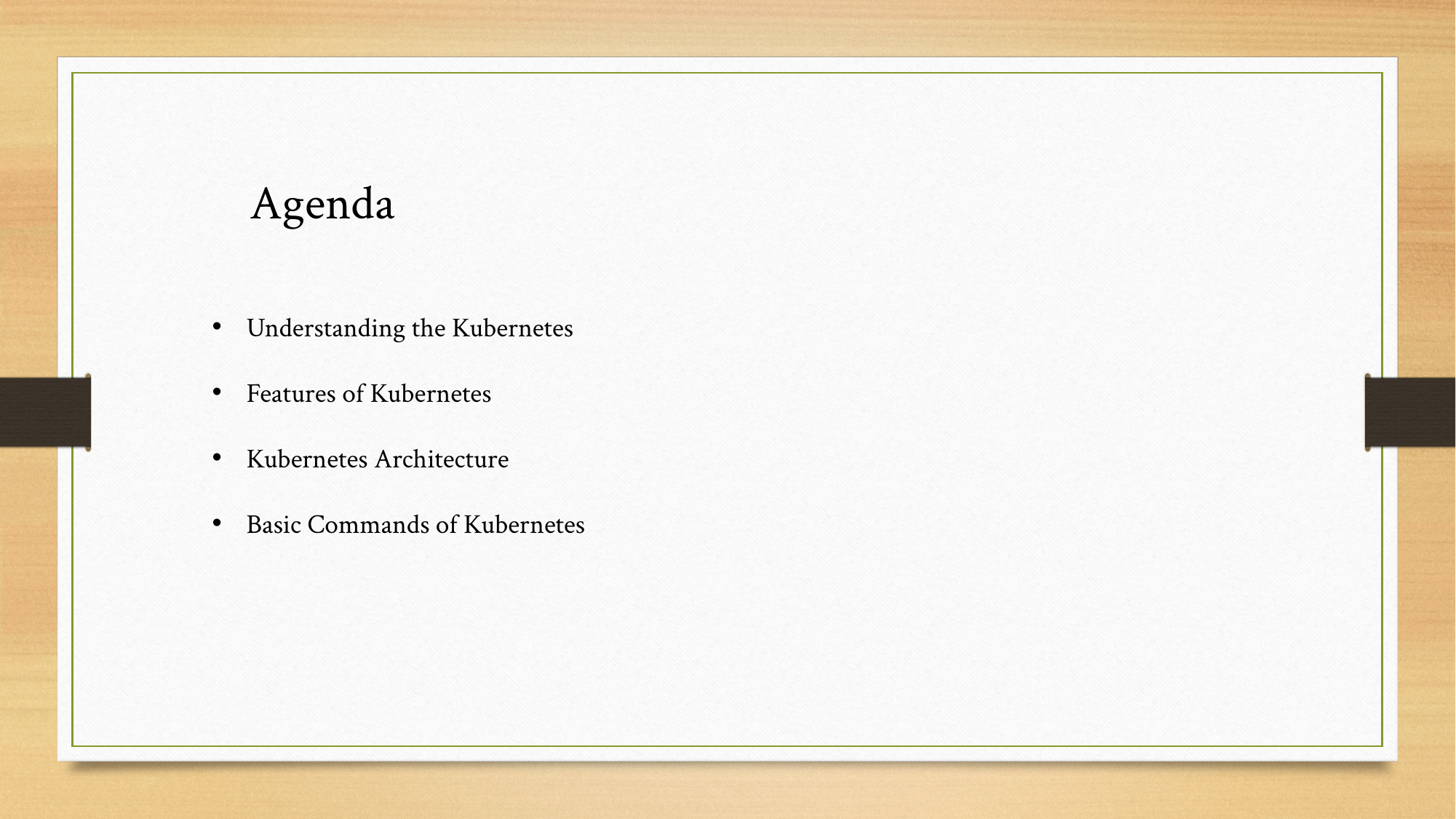

Agenda
Understanding the Kubernetes

Features of Kubernetes

Kubernetes Architecture

Basic Commands of Kubernetes